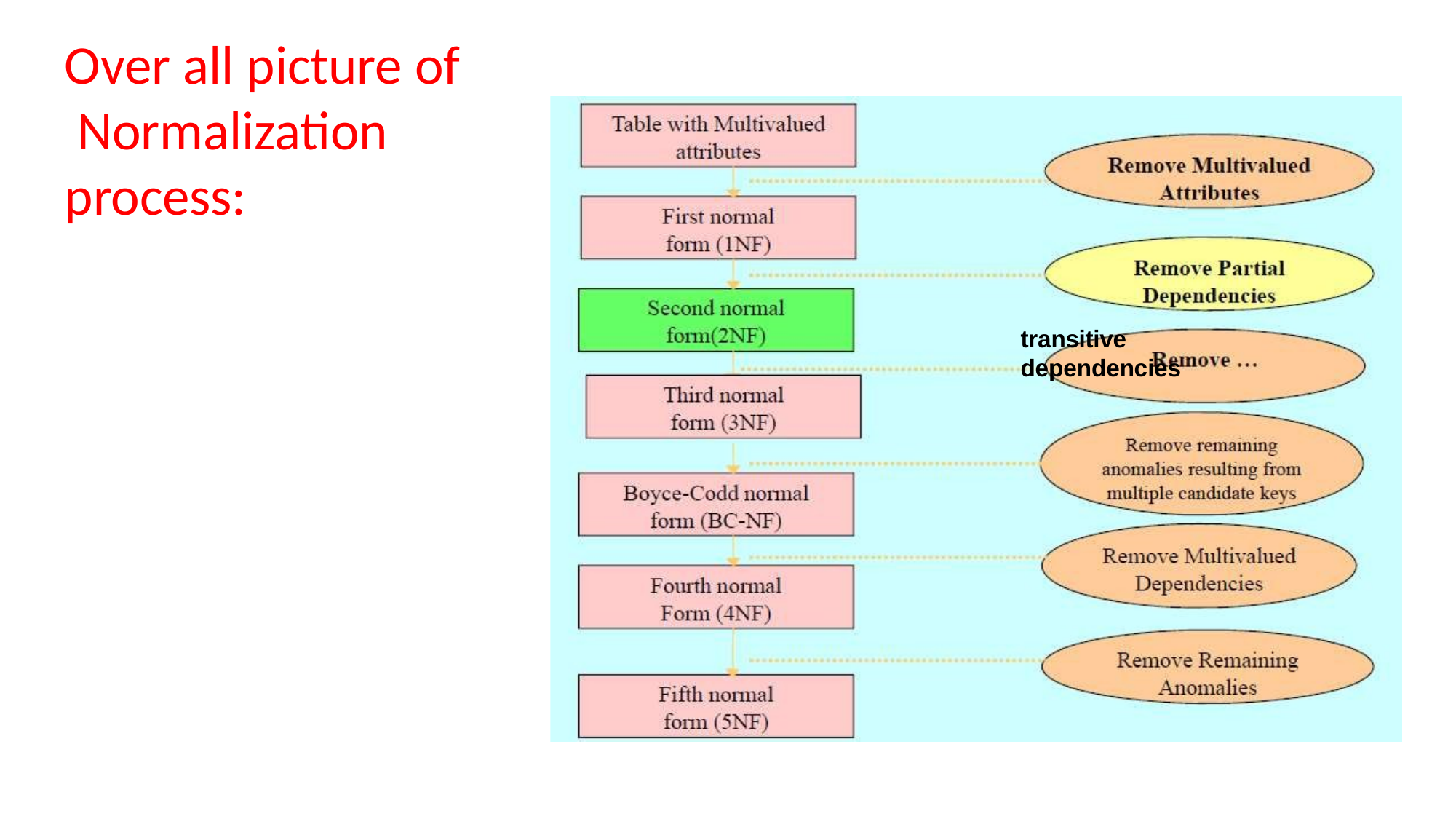

# Over all picture of  Normalization  process:

transitive
dependencies